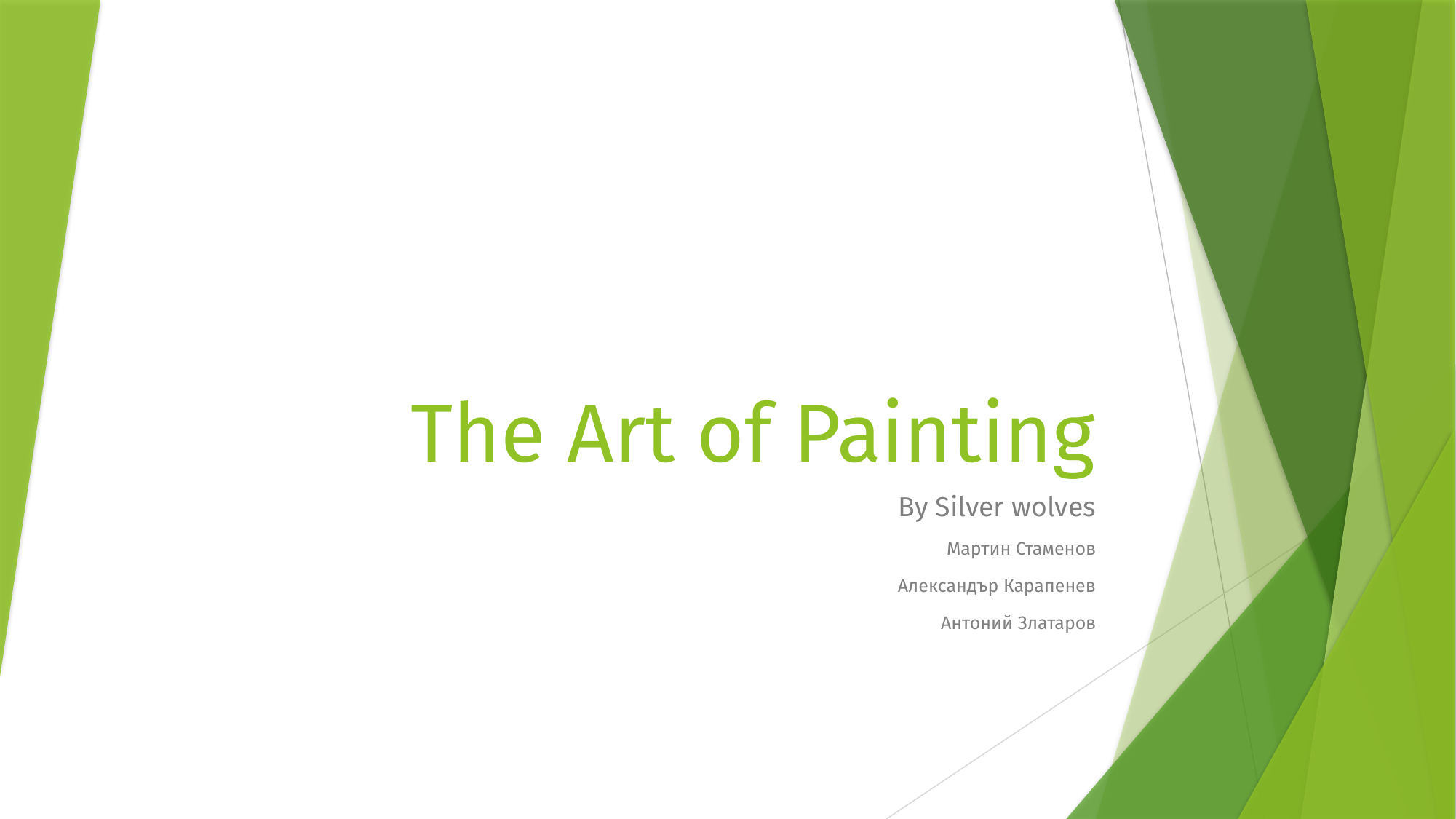

# The Art of Painting
By Silver wolves
Мартин Стаменов
Александър Карапенев
Антоний Златаров